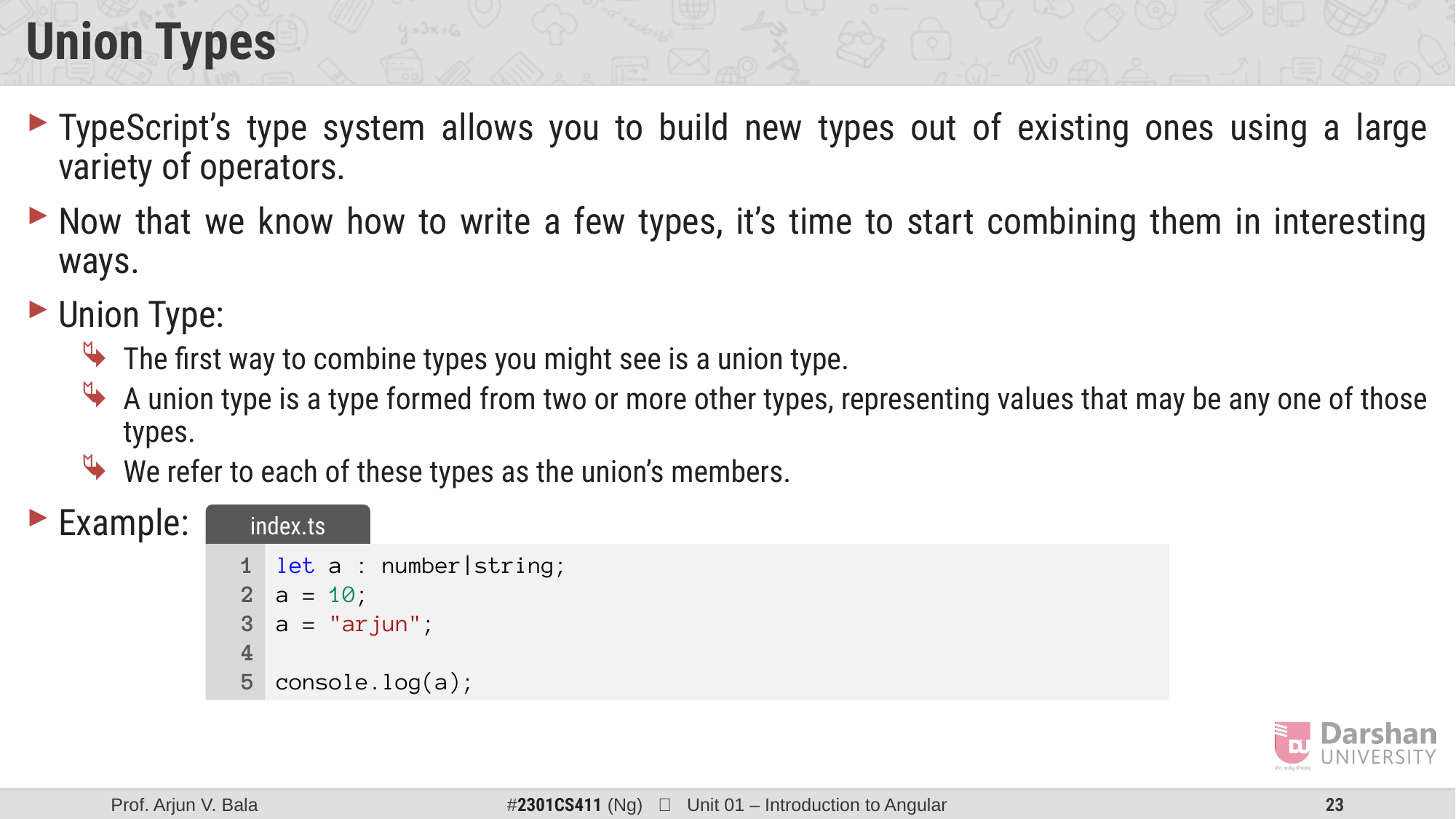

# Union Types
TypeScript’s type system allows you to build new types out of existing ones using a large variety of operators.
Now that we know how to write a few types, it’s time to start combining them in interesting ways.
Union Type:
The first way to combine types you might see is a union type.
A union type is a type formed from two or more other types, representing values that may be any one of those types.
We refer to each of these types as the union’s members.
Example:
index.ts
1
2
3
4
5
let a : number|string;
a = 10;
a = "arjun";
console.log(a);